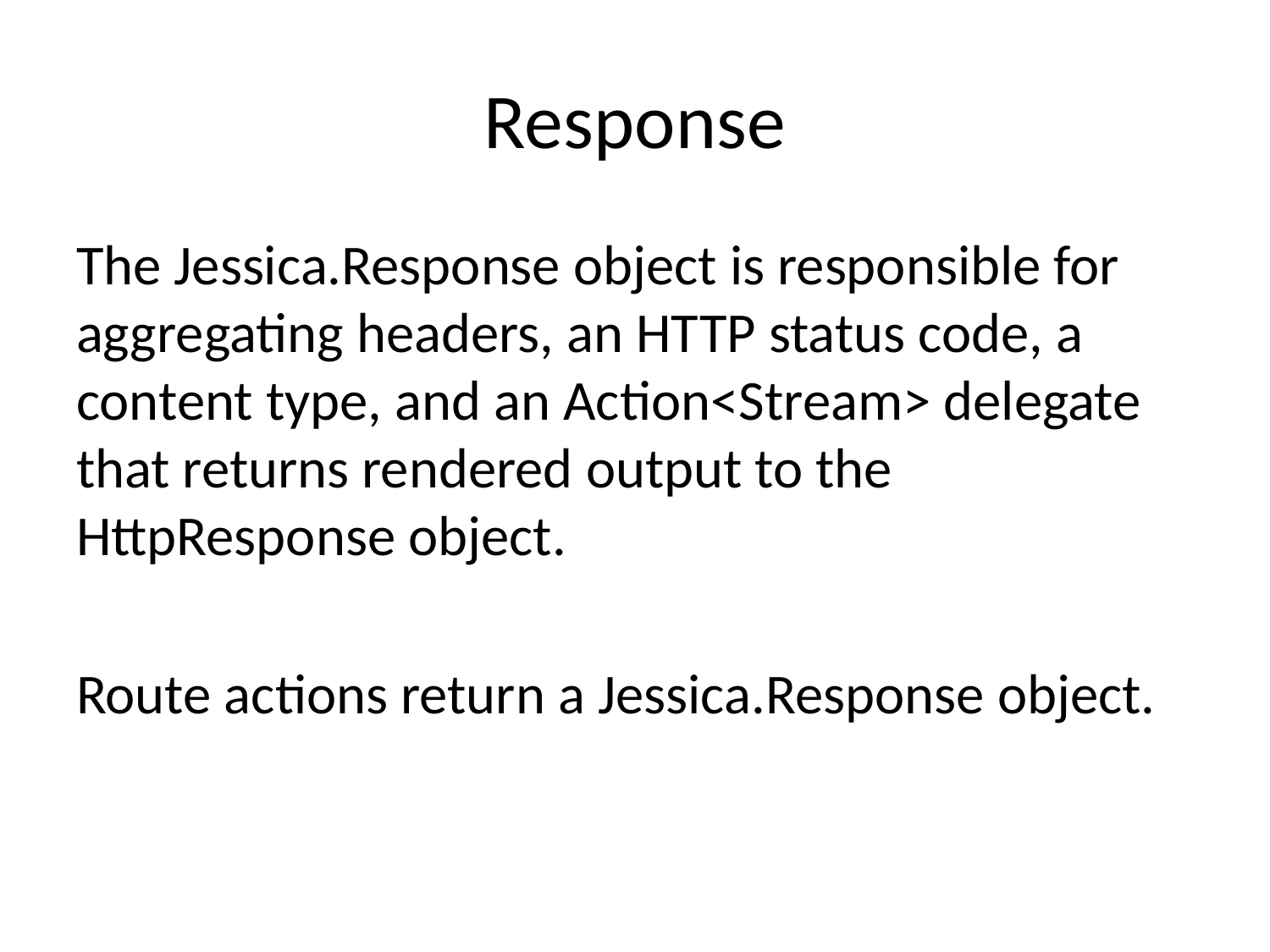

# Response
The Jessica.Response object is responsible for aggregating headers, an HTTP status code, a content type, and an Action<Stream> delegate that returns rendered output to the HttpResponse object.

Route actions return a Jessica.Response object.